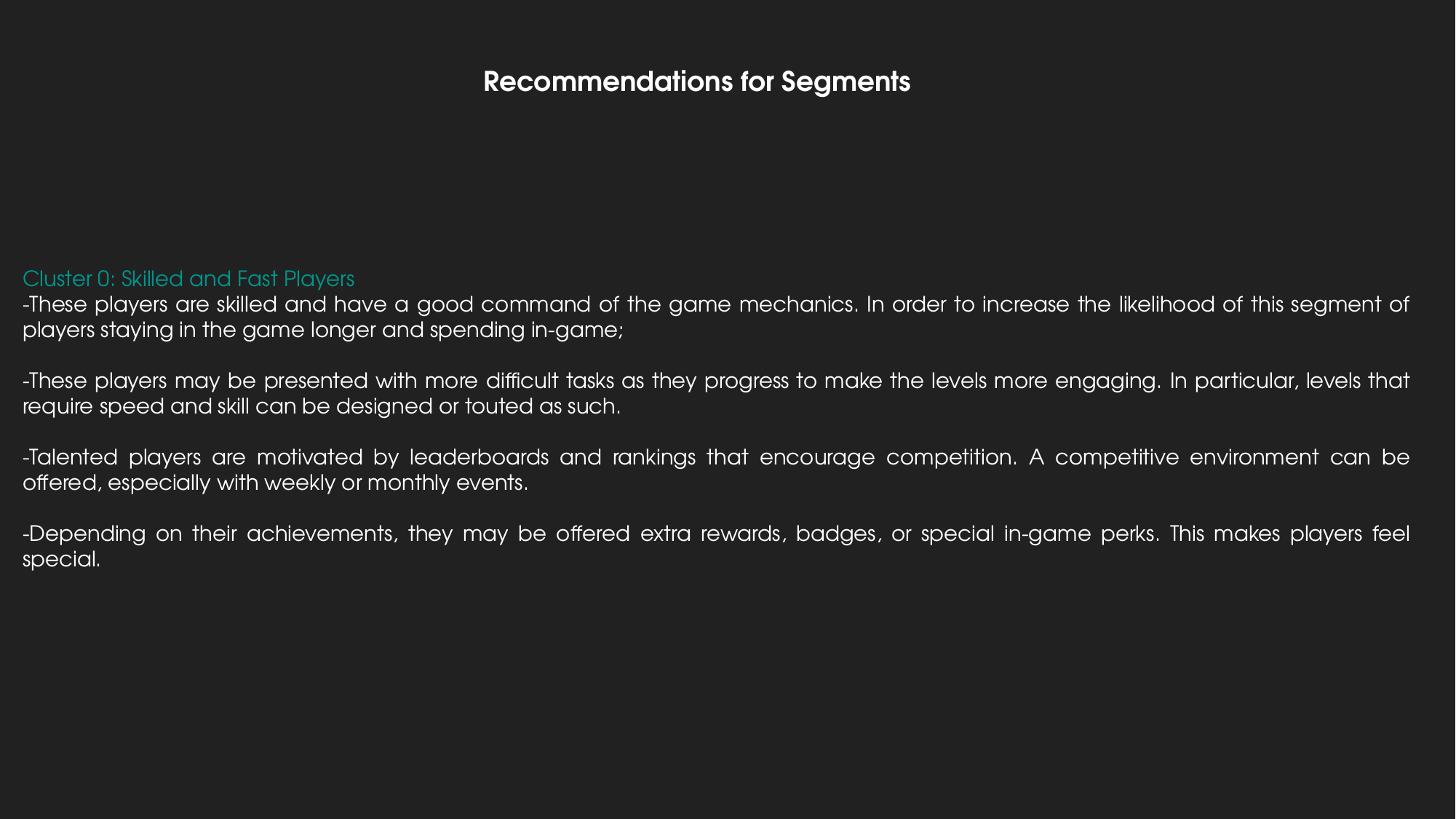

Recommendations for Segments
Cluster 0: Skilled and Fast Players
-These players are skilled and have a good command of the game mechanics. In order to increase the likelihood of this segment of players staying in the game longer and spending in-game;

-These players may be presented with more difficult tasks as they progress to make the levels more engaging. In particular, levels that require speed and skill can be designed or touted as such.

-Talented players are motivated by leaderboards and rankings that encourage competition. A competitive environment can be offered, especially with weekly or monthly events.

-Depending on their achievements, they may be offered extra rewards, badges, or special in-game perks. This makes players feel special.